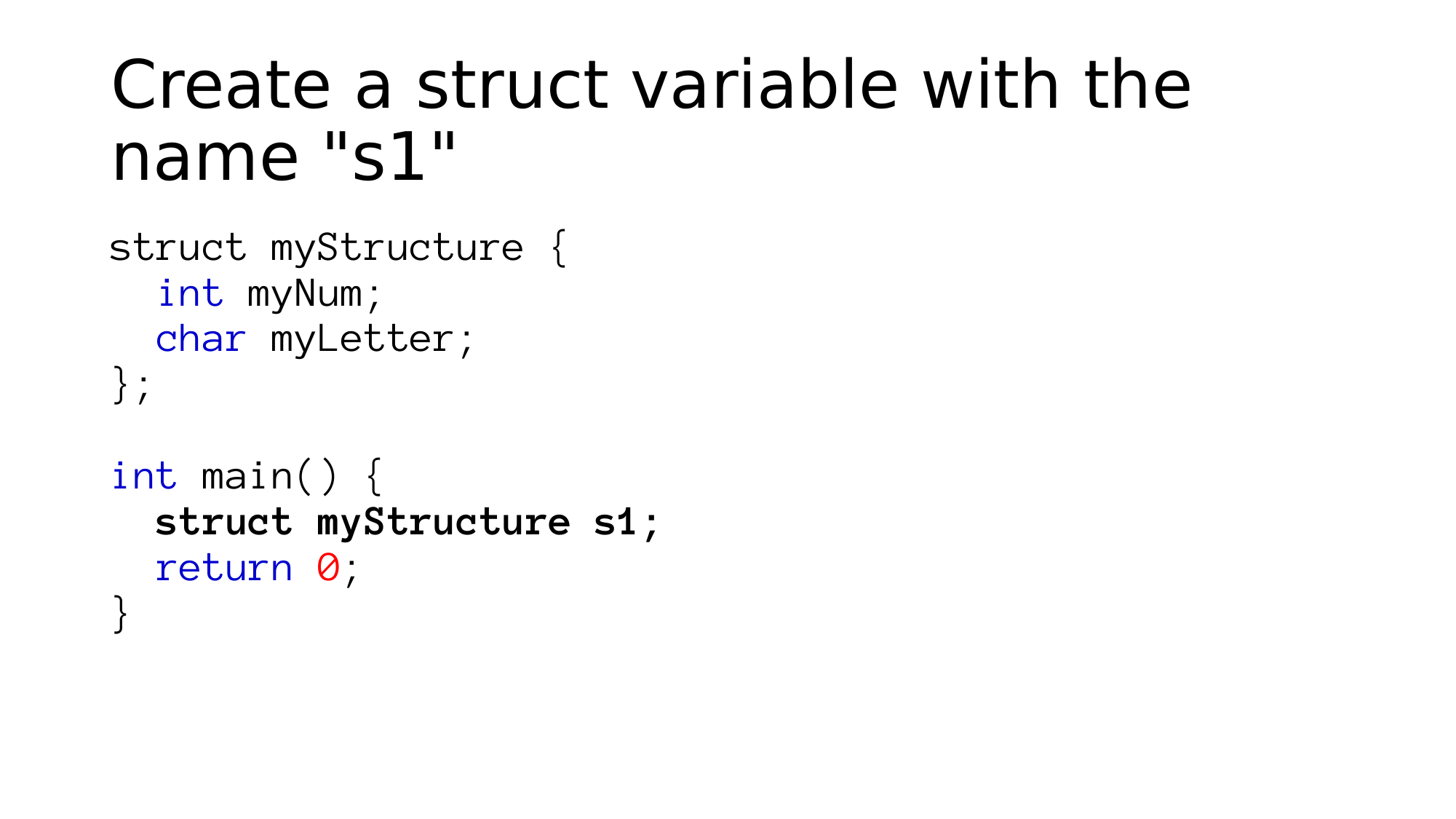

# Create a struct variable with the name "s1"
struct myStructure {
  int myNum;
  char myLetter;
};
int main() {
  struct myStructure s1;
  return 0;
}